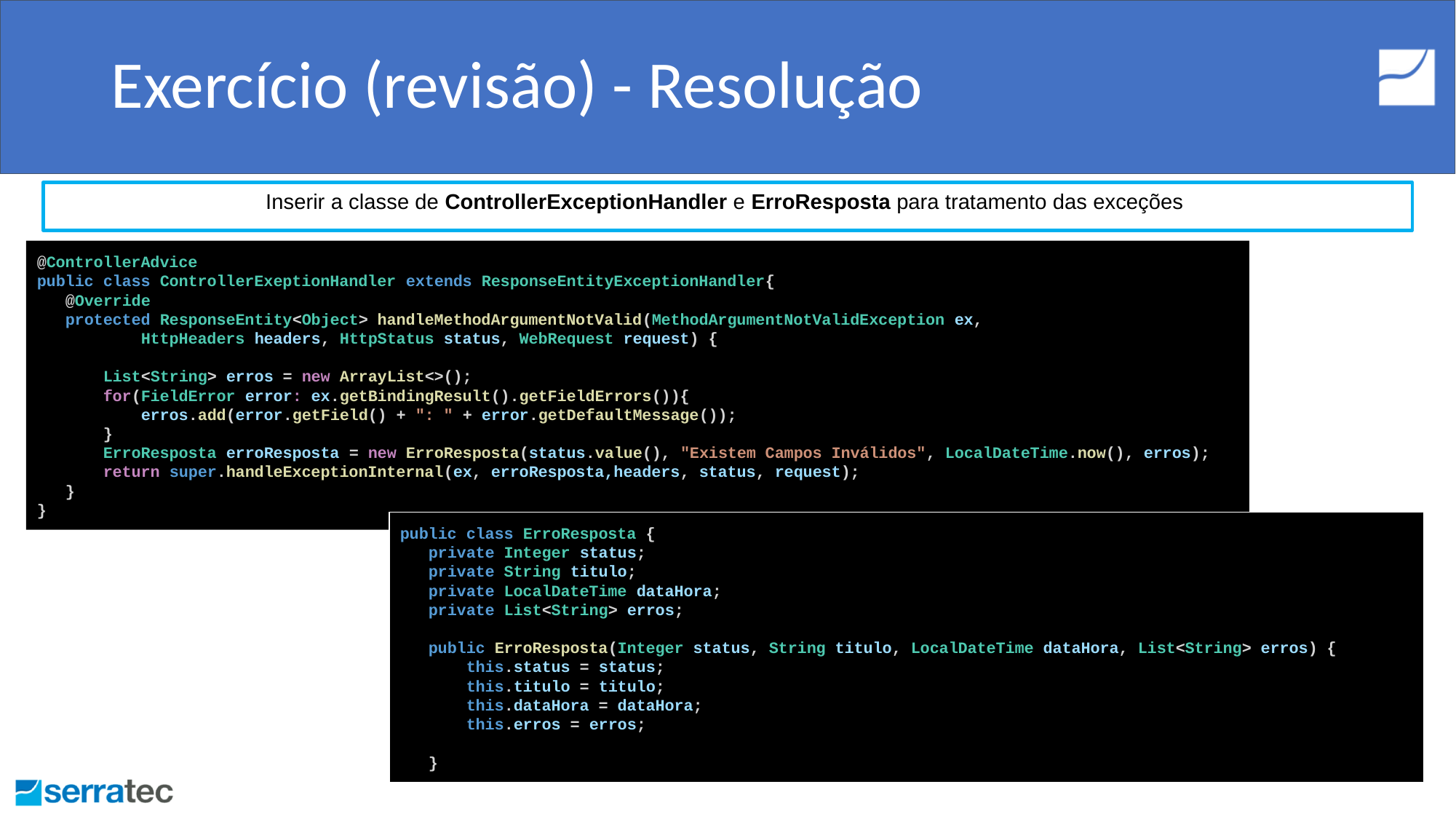

# Exercício (revisão) - Resolução
Inserir a classe de ControllerExceptionHandler e ErroResposta para tratamento das exceções
@ControllerAdvice
public class ControllerExeptionHandler extends ResponseEntityExceptionHandler{
   @Override
   protected ResponseEntity<Object> handleMethodArgumentNotValid(MethodArgumentNotValidException ex,
           HttpHeaders headers, HttpStatus status, WebRequest request) {

       List<String> erros = new ArrayList<>();
       for(FieldError error: ex.getBindingResult().getFieldErrors()){
           erros.add(error.getField() + ": " + error.getDefaultMessage());
       }
       ErroResposta erroResposta = new ErroResposta(status.value(), "Existem Campos Inválidos", LocalDateTime.now(), erros);
       return super.handleExceptionInternal(ex, erroResposta,headers, status, request);
   }
}
public class ErroResposta {
   private Integer status;
   private String titulo;
   private LocalDateTime dataHora;
   private List<String> erros;

   public ErroResposta(Integer status, String titulo, LocalDateTime dataHora, List<String> erros) {
       this.status = status;
       this.titulo = titulo;
       this.dataHora = dataHora;
       this.erros = erros;

   }